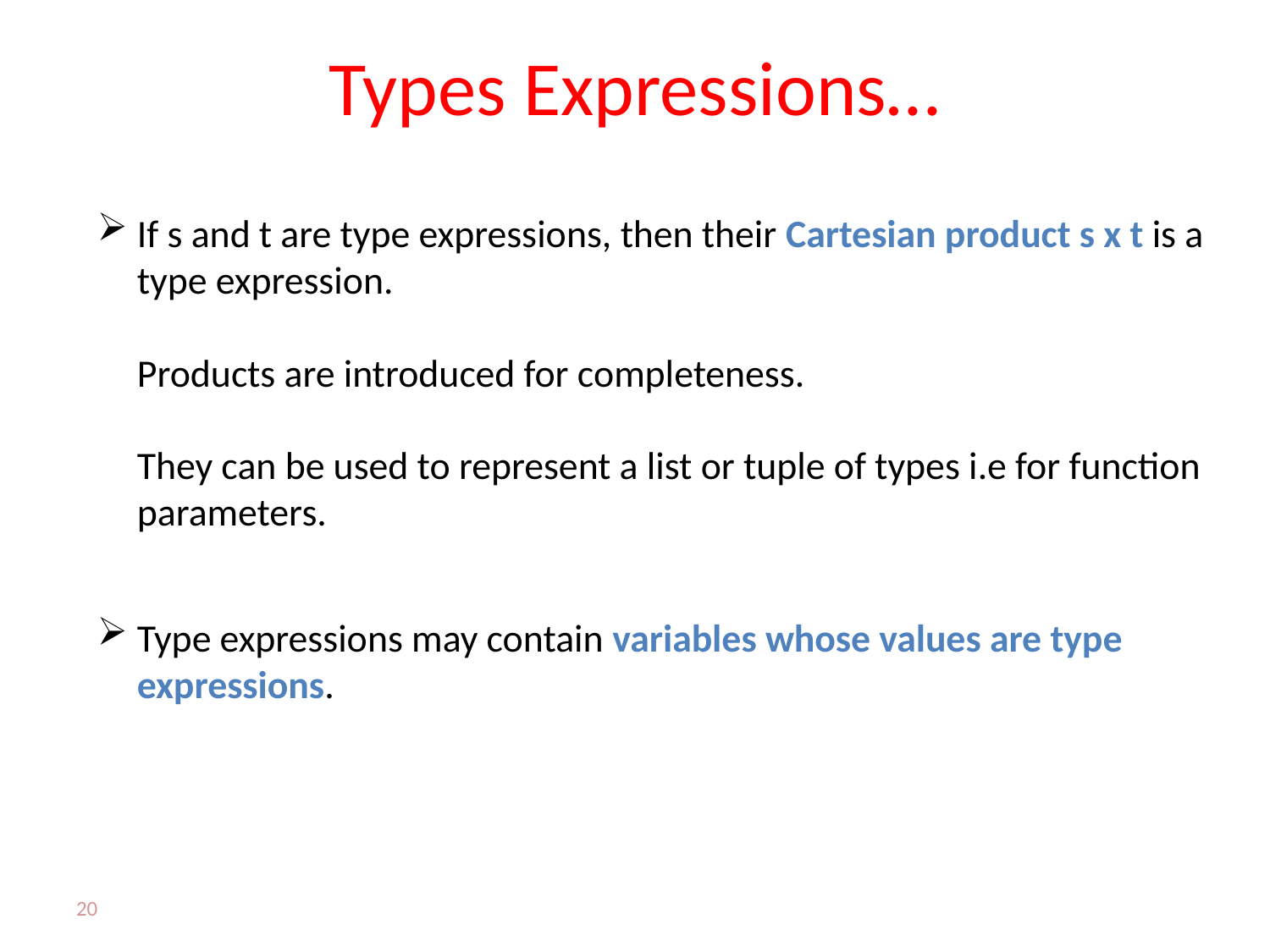

# Types Expressions…

If s and t are type expressions, then their Cartesian product s x t is a type expression.
Products are introduced for completeness.
They can be used to represent a list or tuple of types i.e for function parameters.

Type expressions may contain variables whose values are type expressions.
20